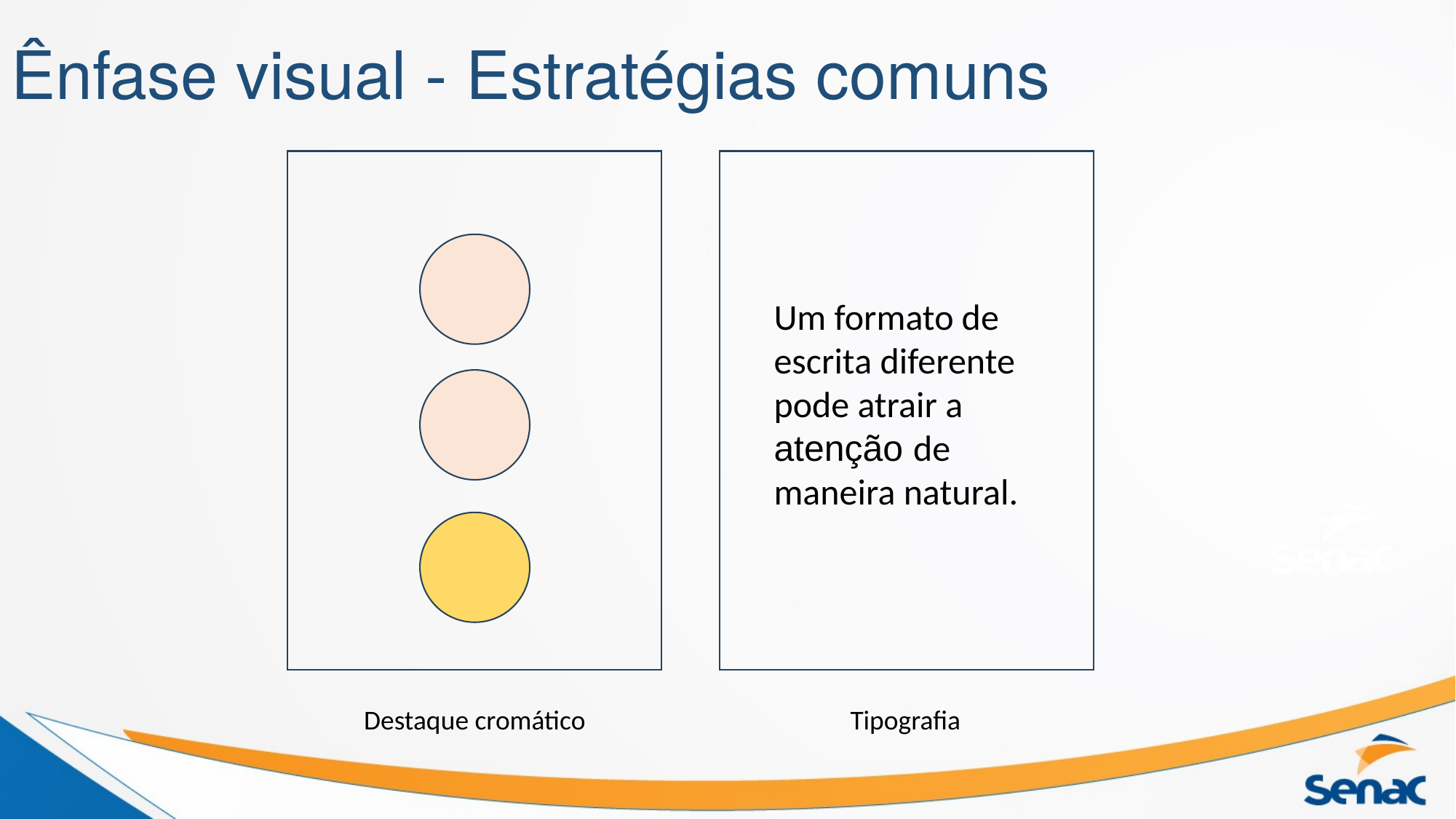

# Ênfase visual - Estratégias comuns

Um formato de escrita diferente pode atrair a atenção de maneira natural.

Tipografia
Destaque cromático